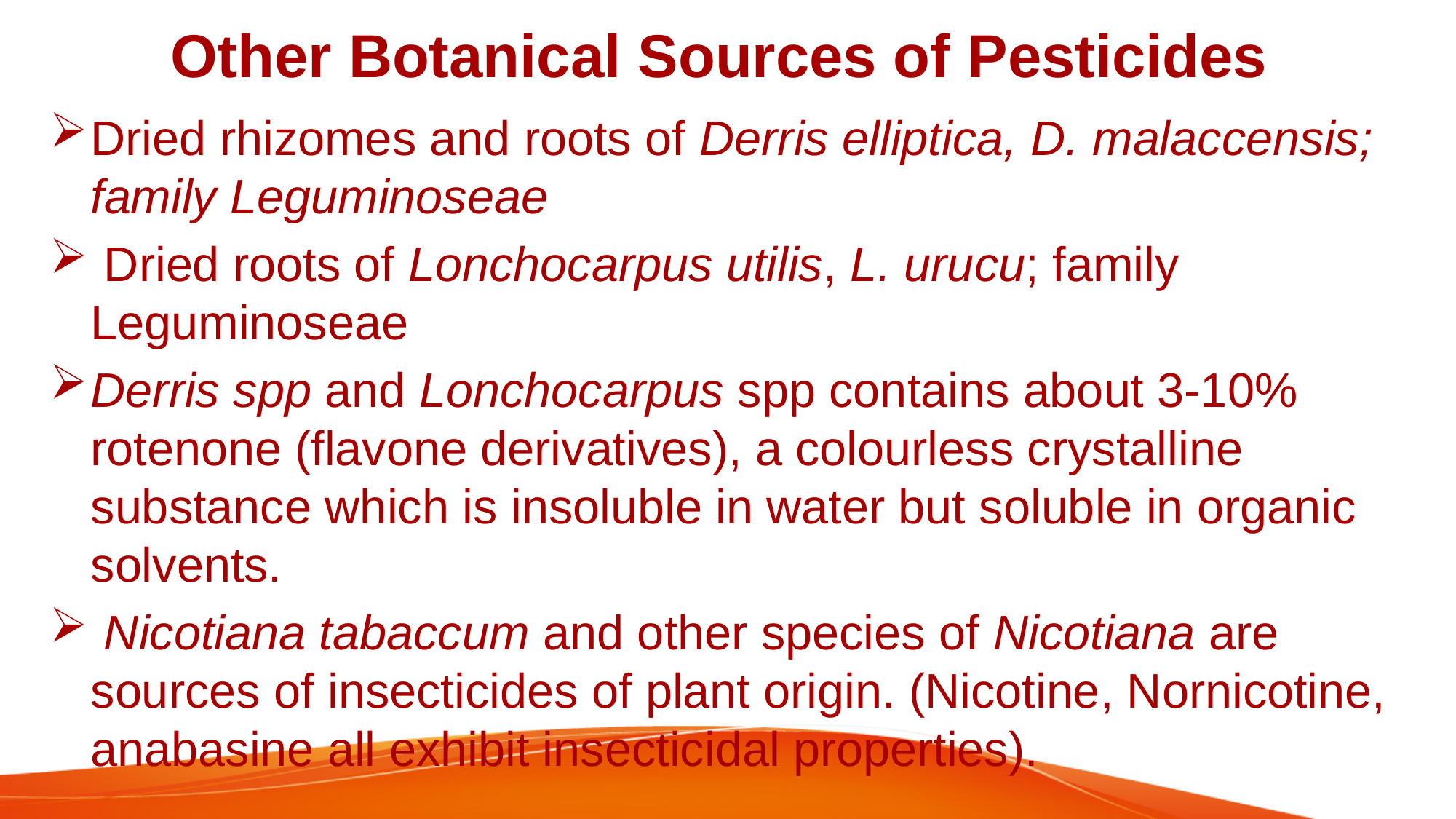

# Other Botanical Sources of Pesticides
Dried rhizomes and roots of Derris elliptica, D. malaccensis; family Leguminoseae
 Dried roots of Lonchocarpus utilis, L. urucu; family Leguminoseae
Derris spp and Lonchocarpus spp contains about 3-10% rotenone (flavone derivatives), a colourless crystalline substance which is insoluble in water but soluble in organic solvents.
 Nicotiana tabaccum and other species of Nicotiana are sources of insecticides of plant origin. (Nicotine, Nornicotine, anabasine all exhibit insecticidal properties).